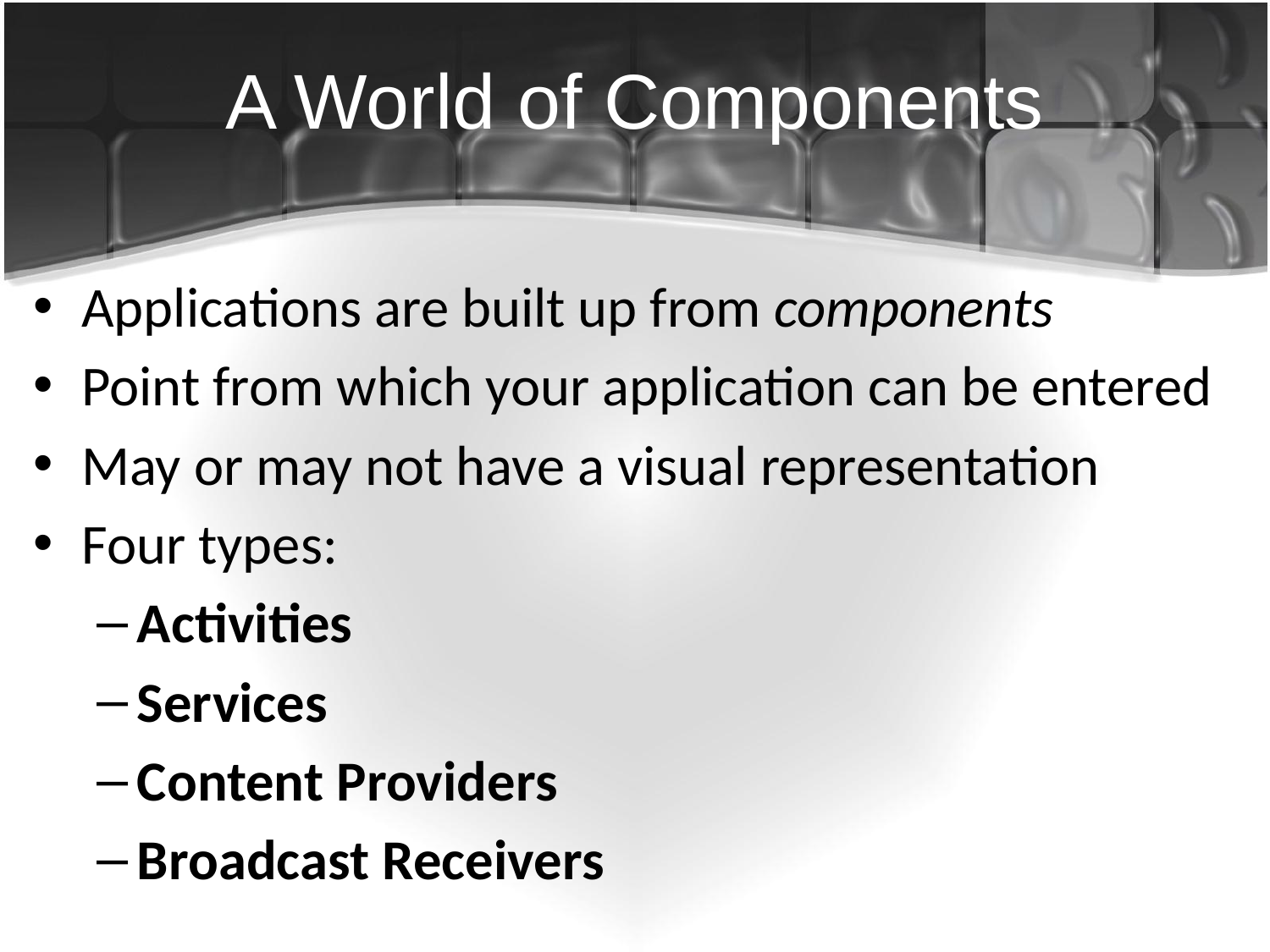

# A World of Components
Applications are built up from components
Point from which your application can be entered
May or may not have a visual representation
Four types:
Activities
Services
Content Providers
Broadcast Receivers